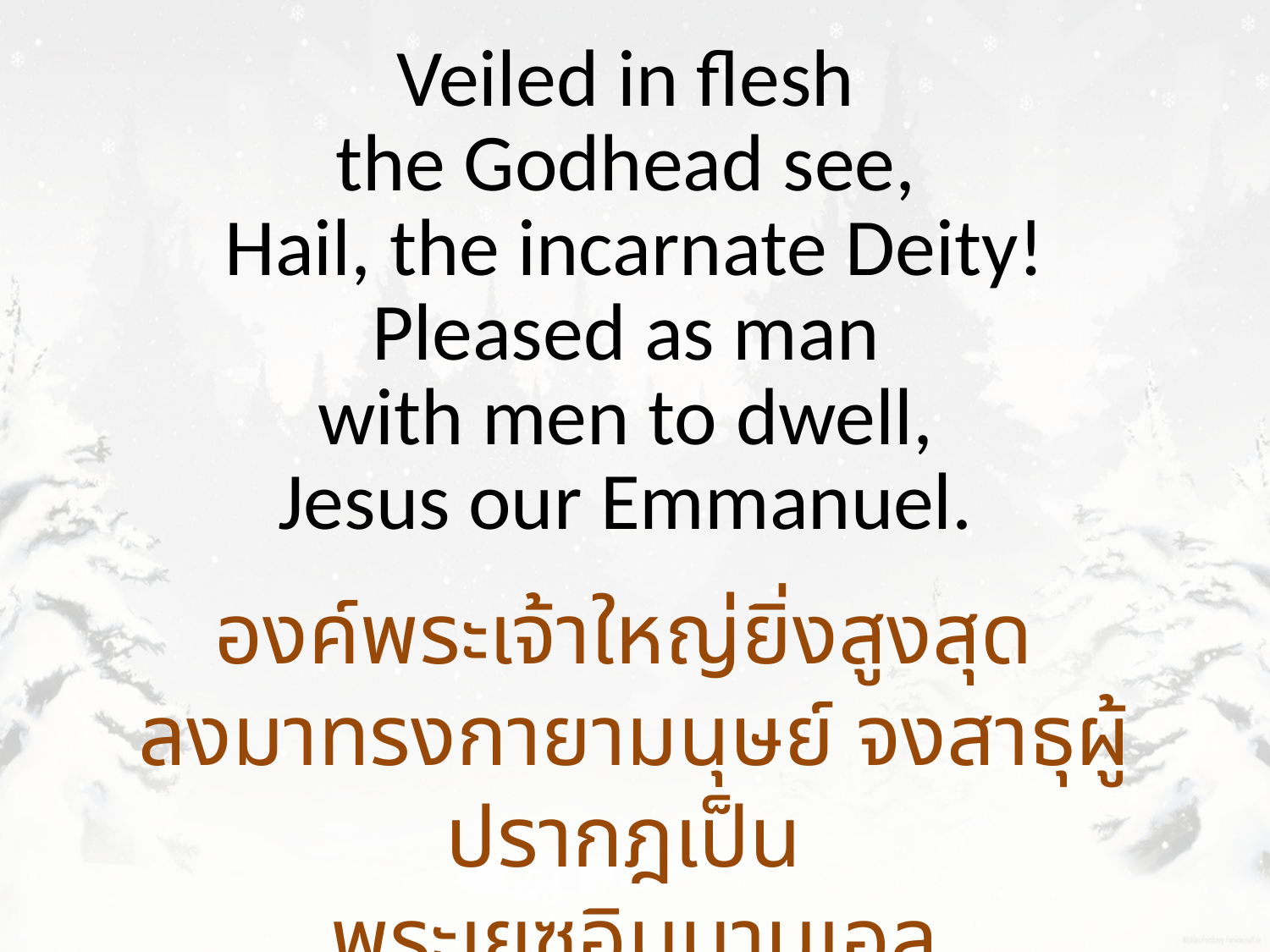

Veiled in flesh
the Godhead see,
Hail, the incarnate Deity! Pleased as man
with men to dwell,
Jesus our Emmanuel.
องค์พระเจ้าใหญ่ยิ่งสูงสุด
ลงมาทรงกายามนุษย์ จงสาธุผู้ปรากฎเป็น
พระเยซูอิมมานูเอล